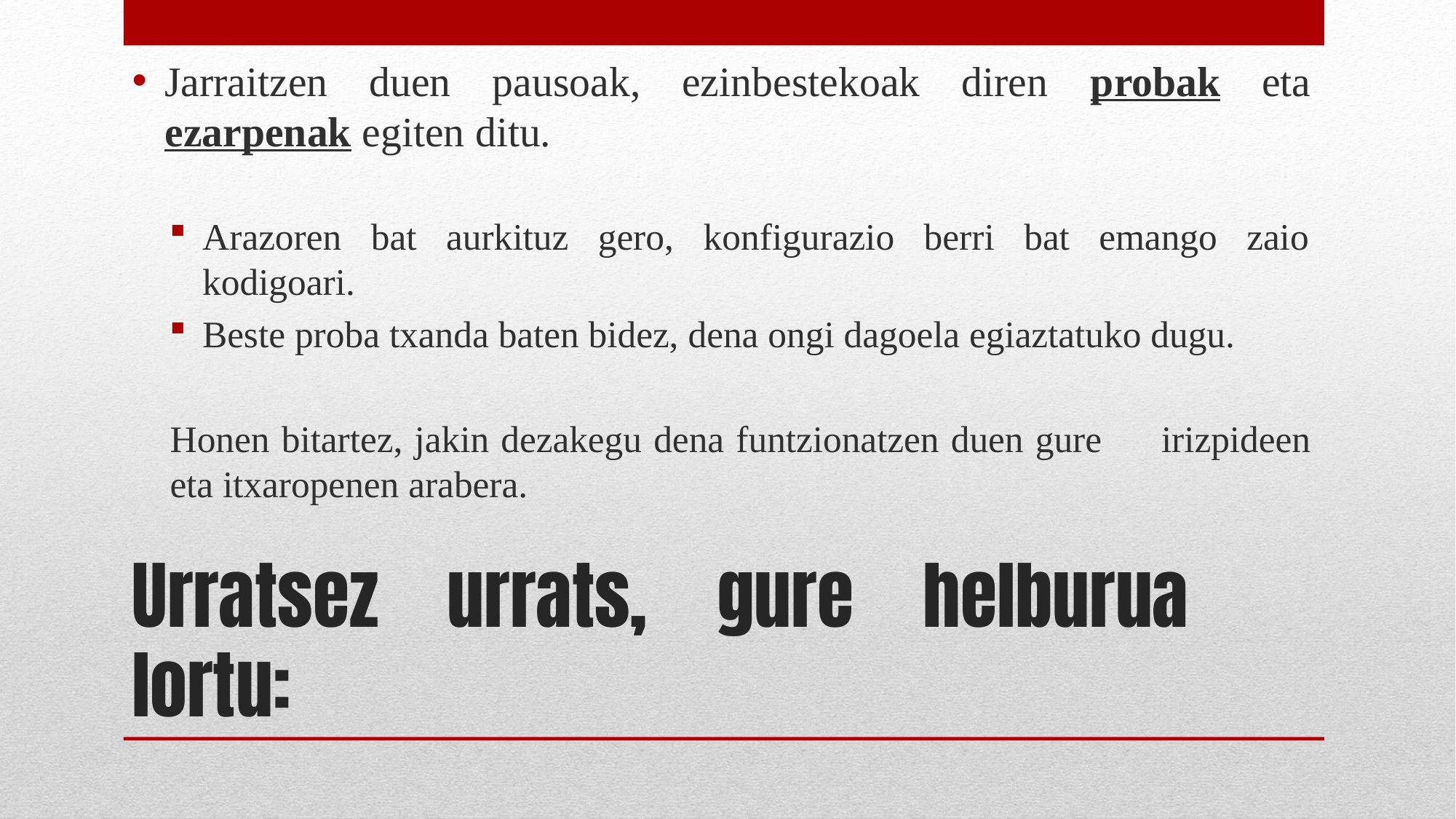

Jarraitzen duen pausoak, ezinbestekoak diren probak eta ezarpenak egiten ditu.

Arazoren bat aurkituz gero, konfigurazio berri bat emango zaio kodigoari.
Beste proba txanda baten bidez, dena ongi dagoela egiaztatuko dugu.

Honen bitartez, jakin dezakegu dena funtzionatzen duen gure 	irizpideen eta itxaropenen arabera.
# Urratsez urrats, gure helburua lortu: